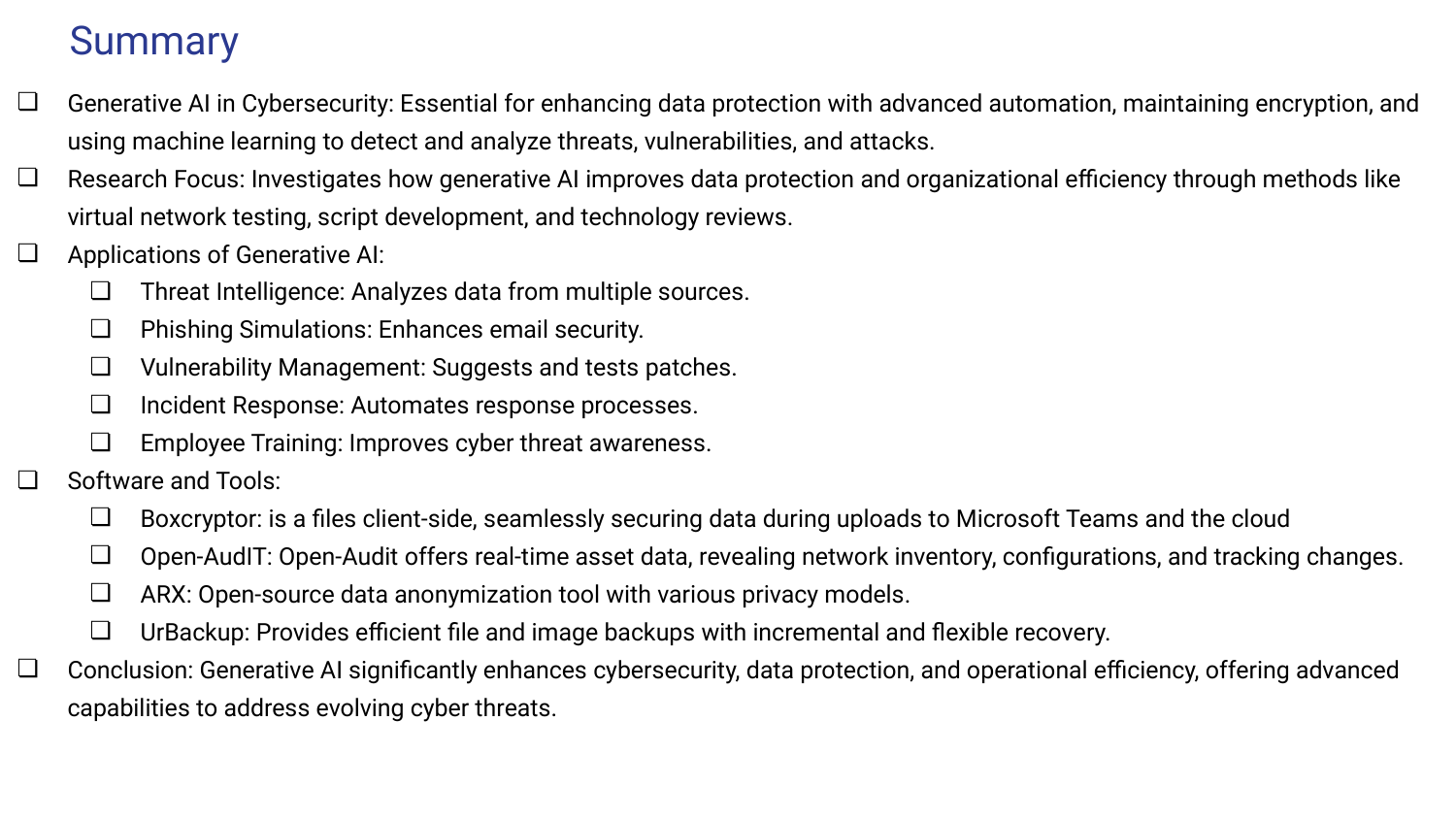

# Summary
Generative AI in Cybersecurity: Essential for enhancing data protection with advanced automation, maintaining encryption, and using machine learning to detect and analyze threats, vulnerabilities, and attacks.
Research Focus: Investigates how generative AI improves data protection and organizational efficiency through methods like virtual network testing, script development, and technology reviews.
Applications of Generative AI:
Threat Intelligence: Analyzes data from multiple sources.
Phishing Simulations: Enhances email security.
Vulnerability Management: Suggests and tests patches.
Incident Response: Automates response processes.
Employee Training: Improves cyber threat awareness.
Software and Tools:
Boxcryptor: is a files client-side, seamlessly securing data during uploads to Microsoft Teams and the cloud
Open-AudIT: Open-Audit offers real-time asset data, revealing network inventory, configurations, and tracking changes.
ARX: Open-source data anonymization tool with various privacy models.
UrBackup: Provides efficient file and image backups with incremental and flexible recovery.
Conclusion: Generative AI significantly enhances cybersecurity, data protection, and operational efficiency, offering advanced capabilities to address evolving cyber threats.